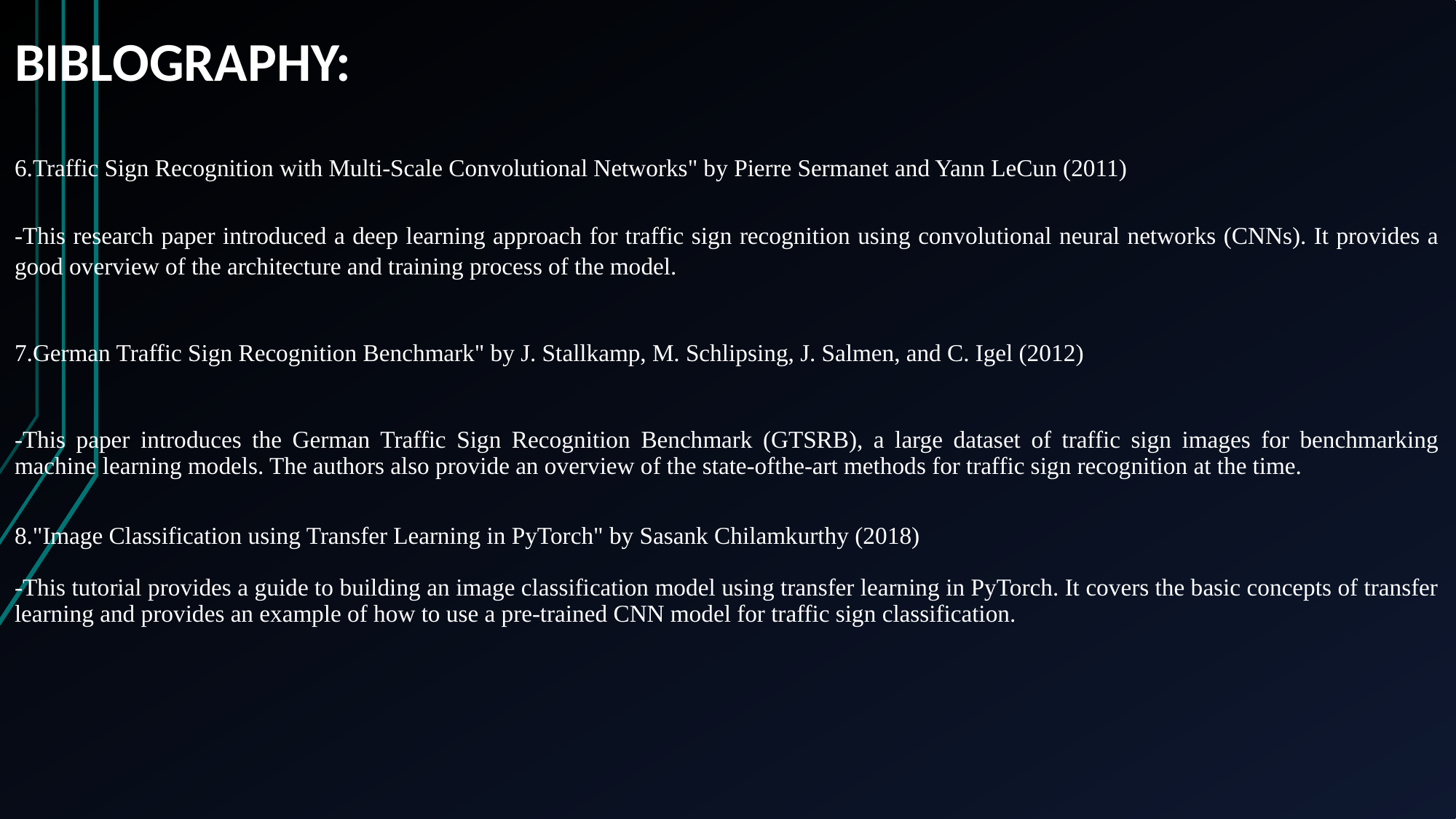

# BIBLOGRAPHY:
6.Traffic Sign Recognition with Multi-Scale Convolutional Networks" by Pierre Sermanet and Yann LeCun (2011)
-This research paper introduced a deep learning approach for traffic sign recognition using convolutional neural networks (CNNs). It provides a good overview of the architecture and training process of the model.
7.German Traffic Sign Recognition Benchmark" by J. Stallkamp, M. Schlipsing, J. Salmen, and C. Igel (2012)
-This paper introduces the German Traffic Sign Recognition Benchmark (GTSRB), a large dataset of traffic sign images for benchmarking machine learning models. The authors also provide an overview of the state-ofthe-art methods for traffic sign recognition at the time.

8."Image Classification using Transfer Learning in PyTorch" by Sasank Chilamkurthy (2018)
-This tutorial provides a guide to building an image classification model using transfer learning in PyTorch. It covers the basic concepts of transfer learning and provides an example of how to use a pre-trained CNN model for traffic sign classification.